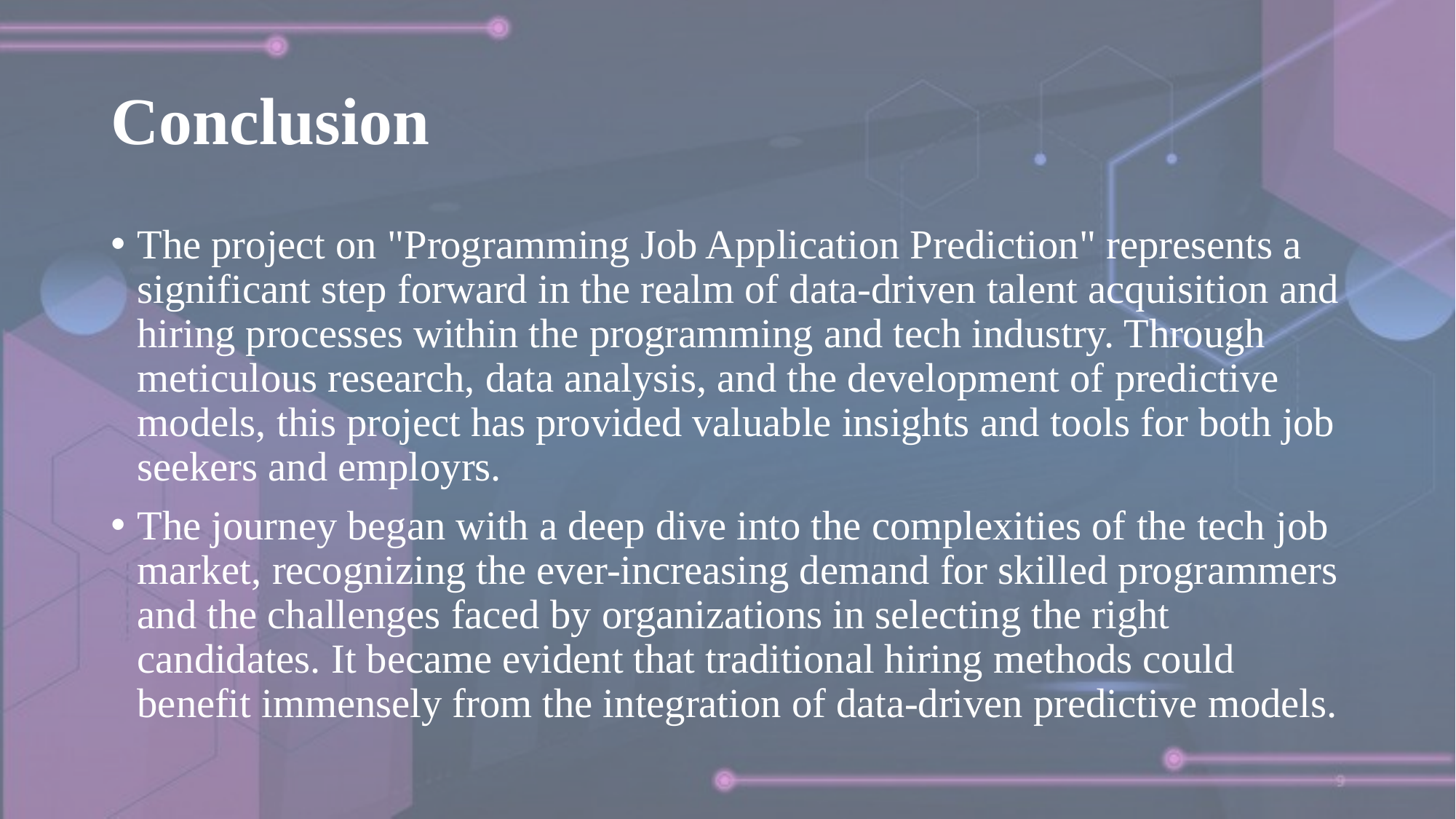

# Conclusion
The project on "Programming Job Application Prediction" represents a significant step forward in the realm of data-driven talent acquisition and hiring processes within the programming and tech industry. Through meticulous research, data analysis, and the development of predictive models, this project has provided valuable insights and tools for both job seekers and employrs.
The journey began with a deep dive into the complexities of the tech job market, recognizing the ever-increasing demand for skilled programmers and the challenges faced by organizations in selecting the right candidates. It became evident that traditional hiring methods could benefit immensely from the integration of data-driven predictive models.